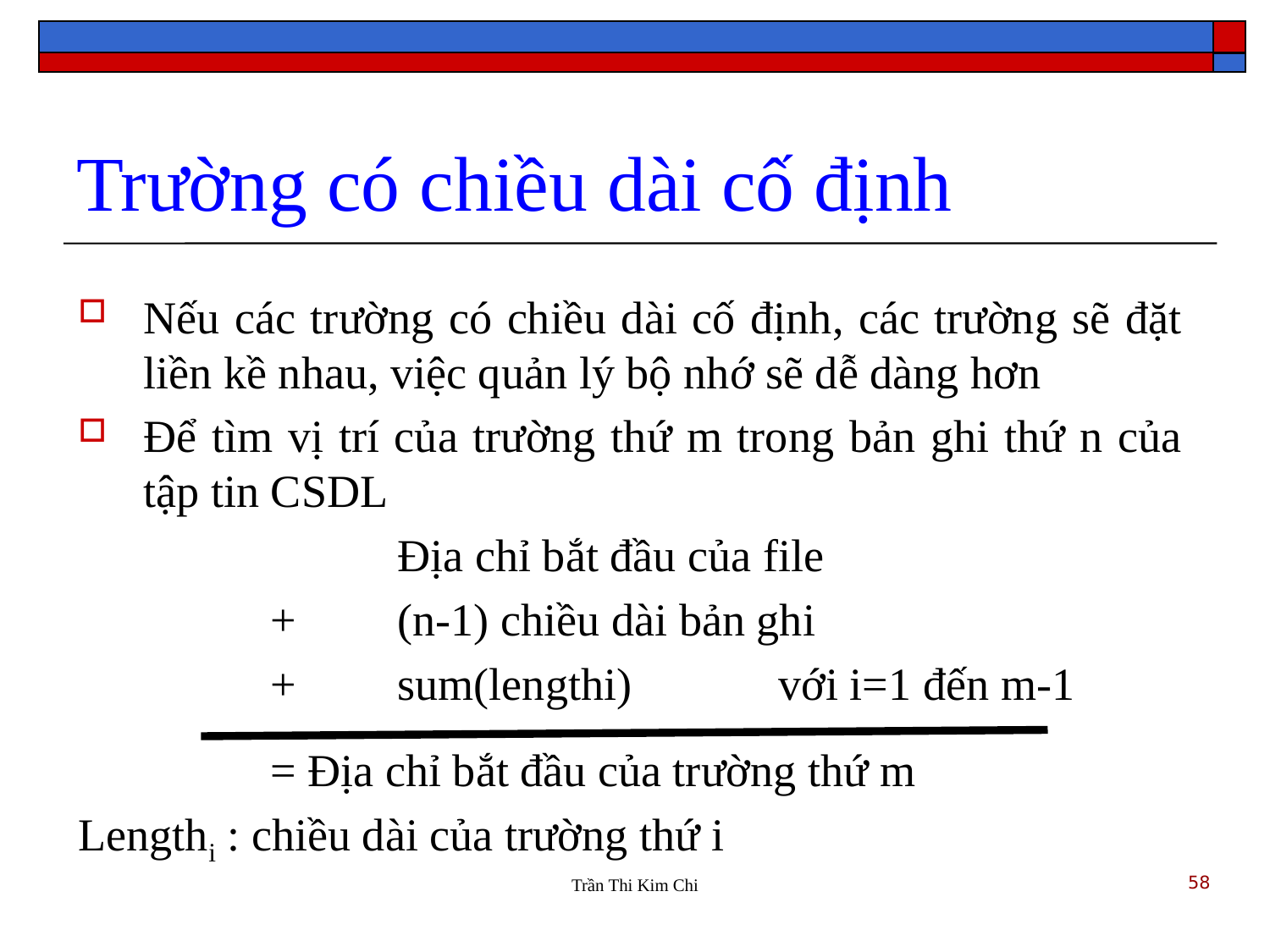

Trường có chiều dài cố định
Nếu các trường có chiều dài cố định, các trường sẽ đặt liền kề nhau, việc quản lý bộ nhớ sẽ dễ dàng hơn
Để tìm vị trí của trường thứ m trong bản ghi thứ n của tập tin CSDL
			Địa chỉ bắt đầu của file
		+	(n-1) chiều dài bản ghi
		+	sum(lengthi) 		với i=1 đến m-1

		= Địa chỉ bắt đầu của trường thứ m
Lengthi : chiều dài của trường thứ i

58
Trần Thi Kim Chi